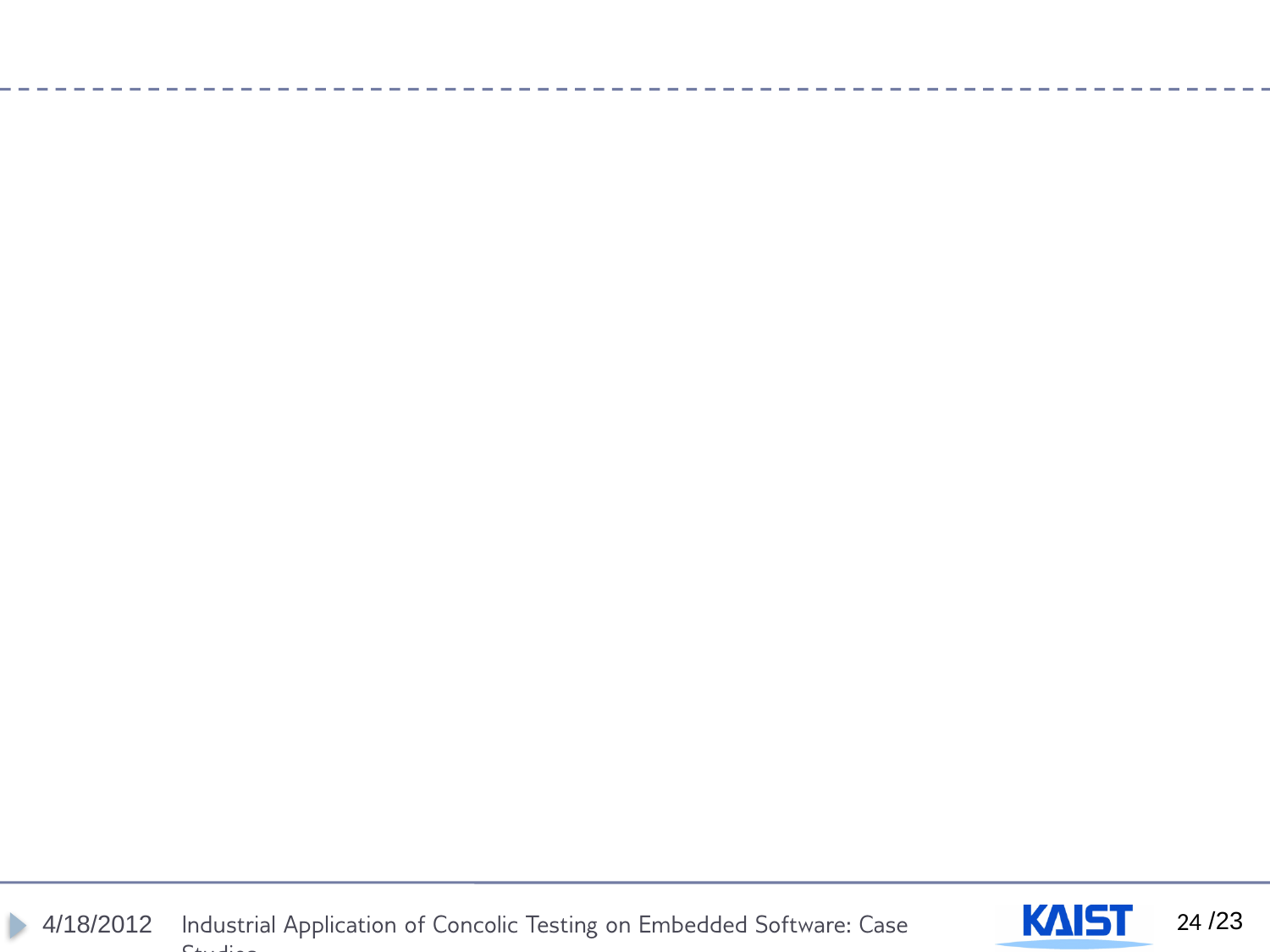

#

24
4/18/2012
Industrial Application of Concolic Testing on Embedded Software: Case Studies